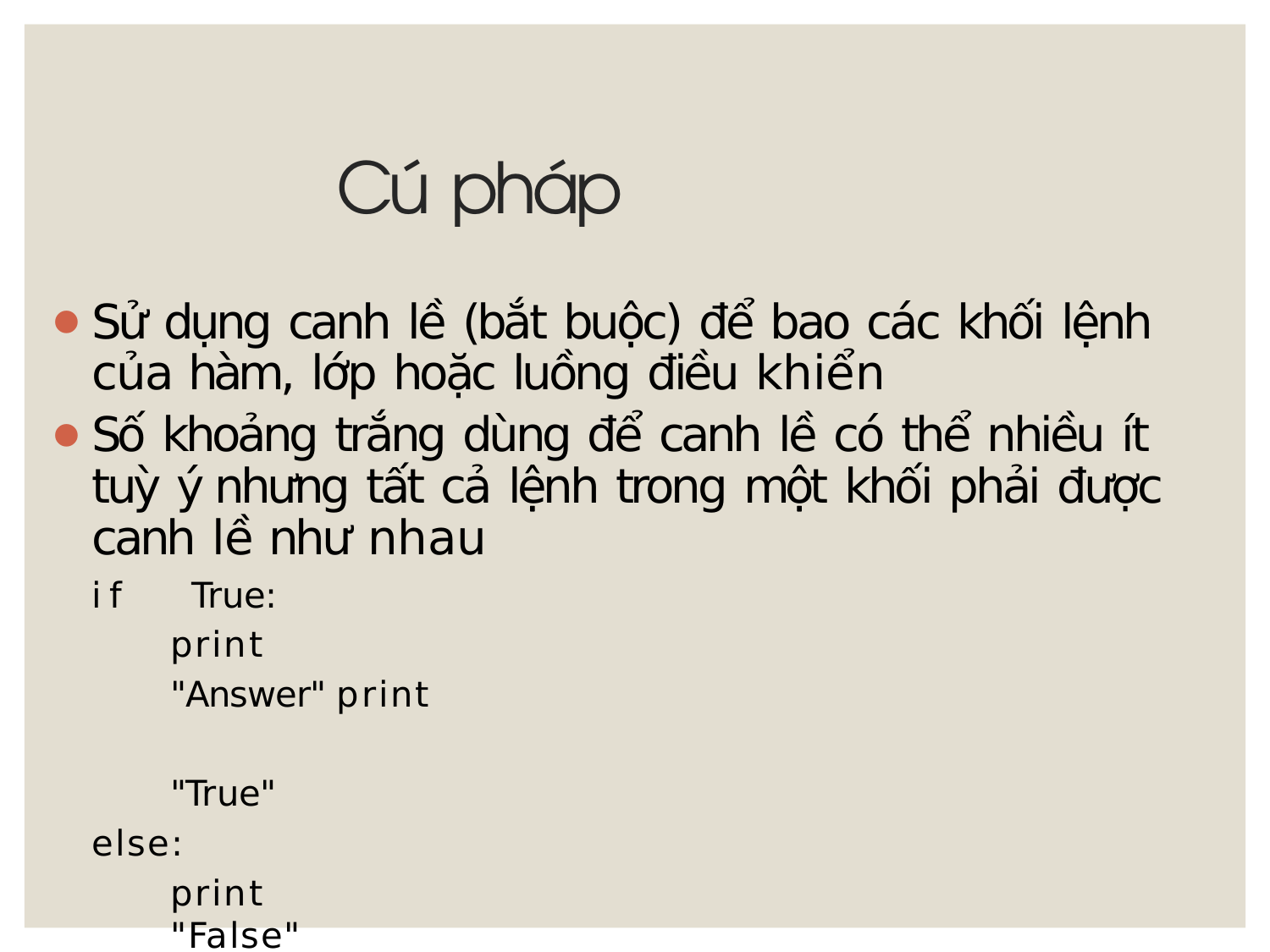

# Cú pháp

Sử dụng canh lề (bắt buộc) để bao các khối lệnh của hàm, lớp hoặc luồng điều khiển
Số khoảng trắng dùng để canh lề có thể nhiều ít tuỳ ý nhưng tất cả lệnh trong một khối phải được canh lề như nhau
if	True:
print	"Answer" print	"True"
else:
print	"False"